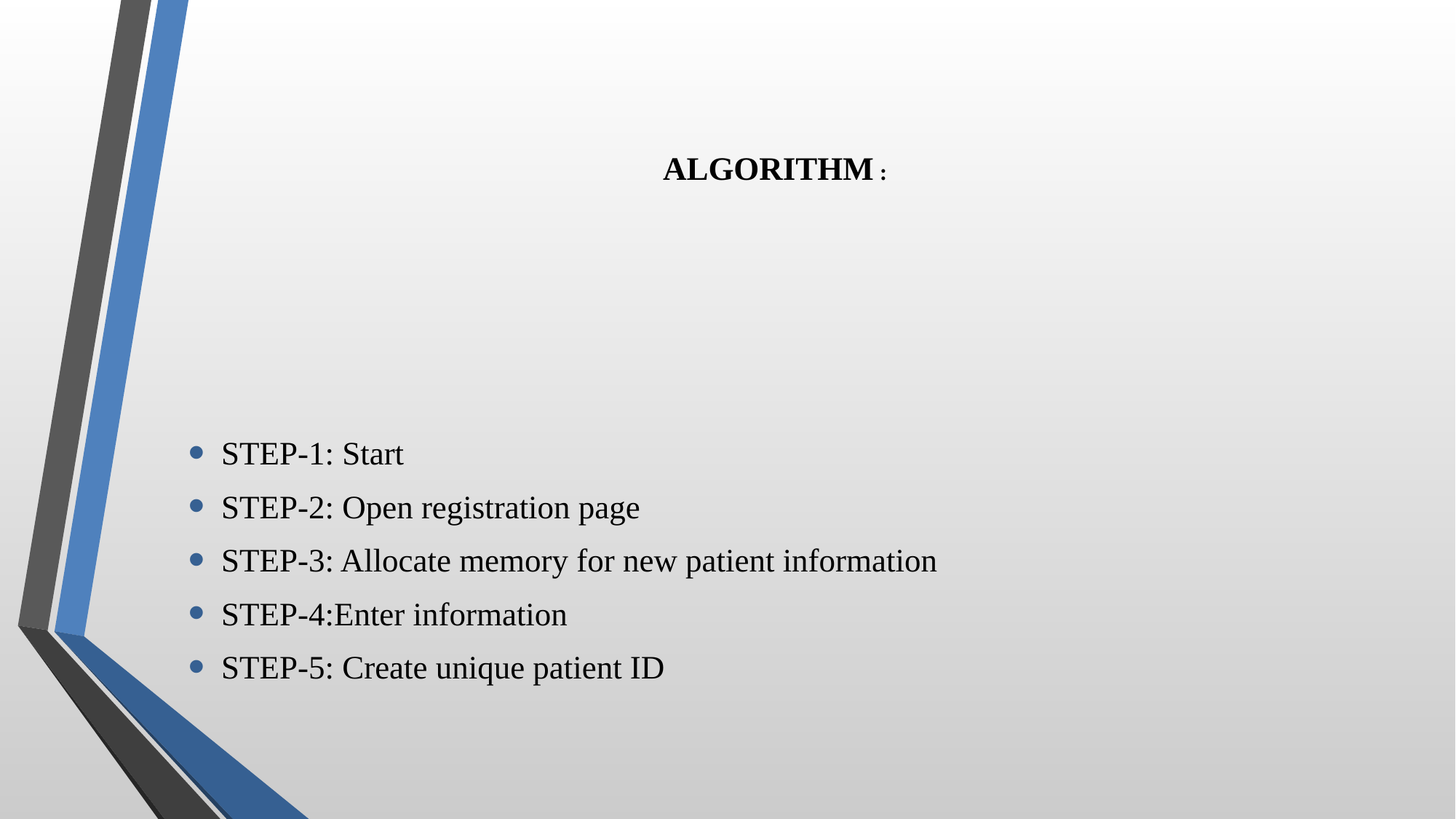

# ALGORITHM :

STEP-1: Start
STEP-2: Open registration page
STEP-3: Allocate memory for new patient information
STEP-4:Enter information
STEP-5: Create unique patient ID